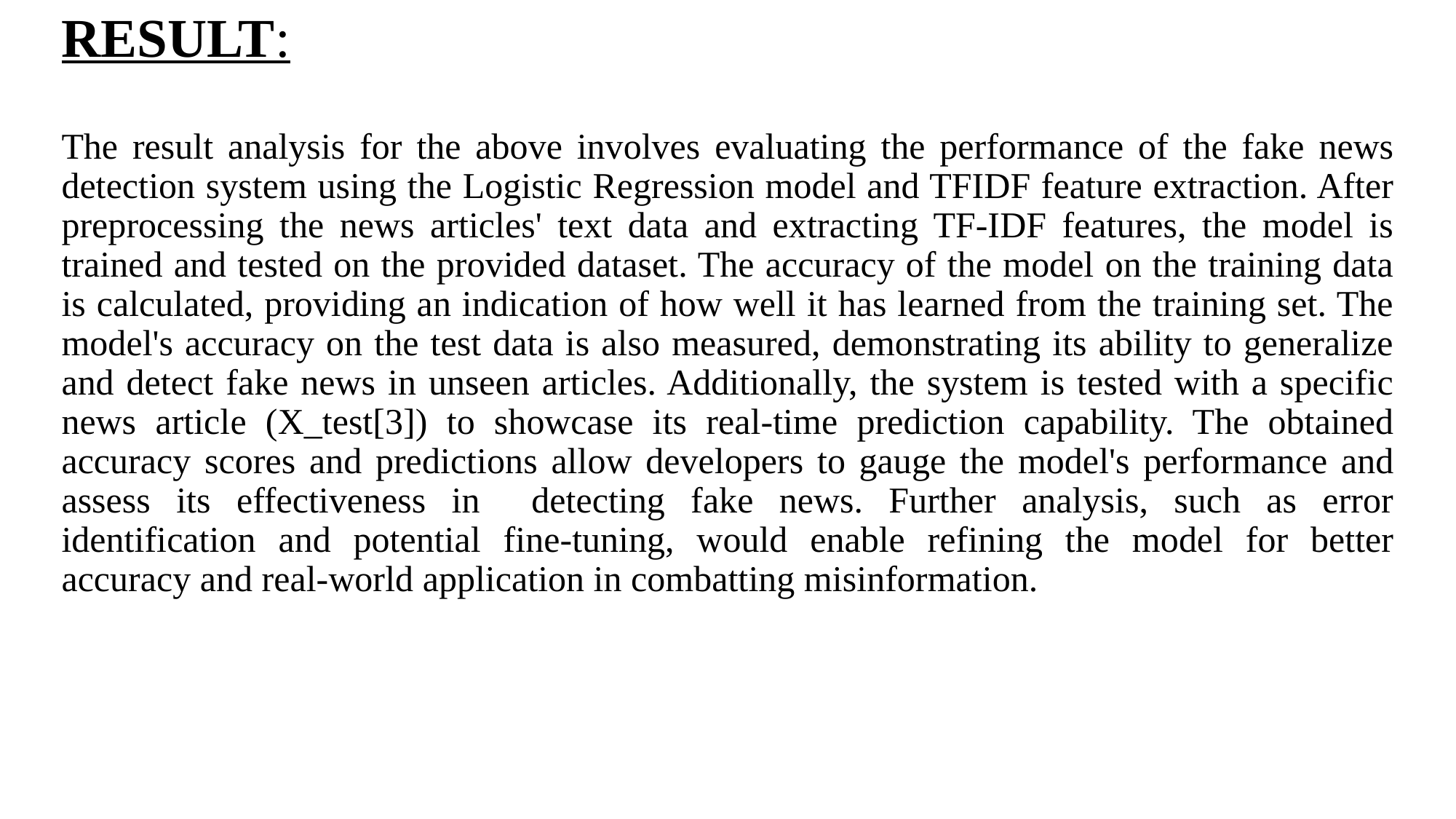

# RESULT:
The result analysis for the above involves evaluating the performance of the fake news detection system using the Logistic Regression model and TFIDF feature extraction. After preprocessing the news articles' text data and extracting TF-IDF features, the model is trained and tested on the provided dataset. The accuracy of the model on the training data is calculated, providing an indication of how well it has learned from the training set. The model's accuracy on the test data is also measured, demonstrating its ability to generalize and detect fake news in unseen articles. Additionally, the system is tested with a specific news article (X_test[3]) to showcase its real-time prediction capability. The obtained accuracy scores and predictions allow developers to gauge the model's performance and assess its effectiveness in  detecting fake news. Further analysis, such as error identification and potential fine-tuning, would enable refining the model for better accuracy and real-world application in combatting misinformation.